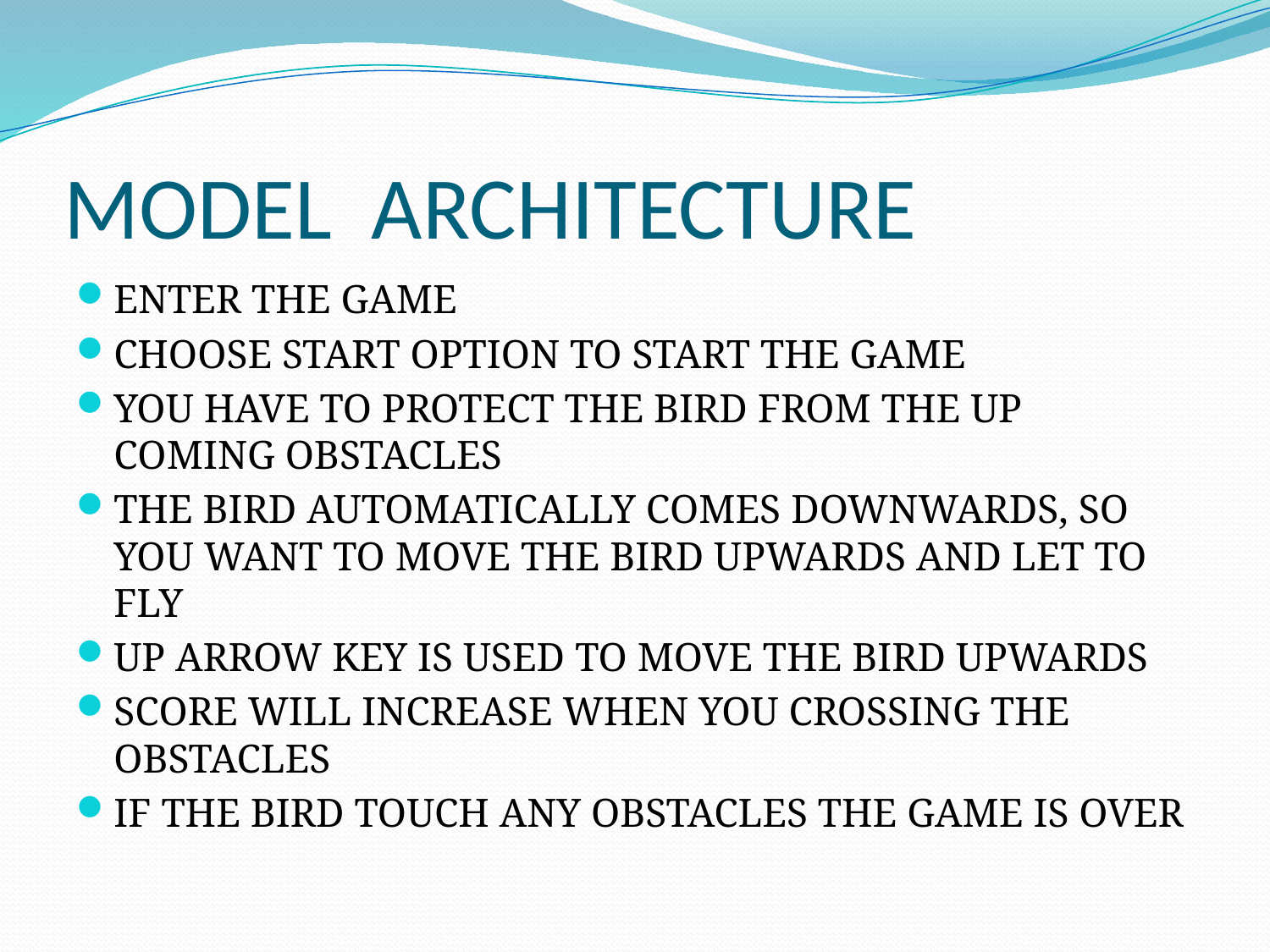

# MODEL  ARCHITECTURE
ENTER THE GAME
CHOOSE START OPTION TO START THE GAME
YOU HAVE TO PROTECT THE BIRD FROM THE UP COMING OBSTACLES
THE BIRD AUTOMATICALLY COMES DOWNWARDS, SO YOU WANT TO MOVE THE BIRD UPWARDS AND LET TO FLY
UP ARROW KEY IS USED TO MOVE THE BIRD UPWARDS
SCORE WILL INCREASE WHEN YOU CROSSING THE OBSTACLES
IF THE BIRD TOUCH ANY OBSTACLES THE GAME IS OVER